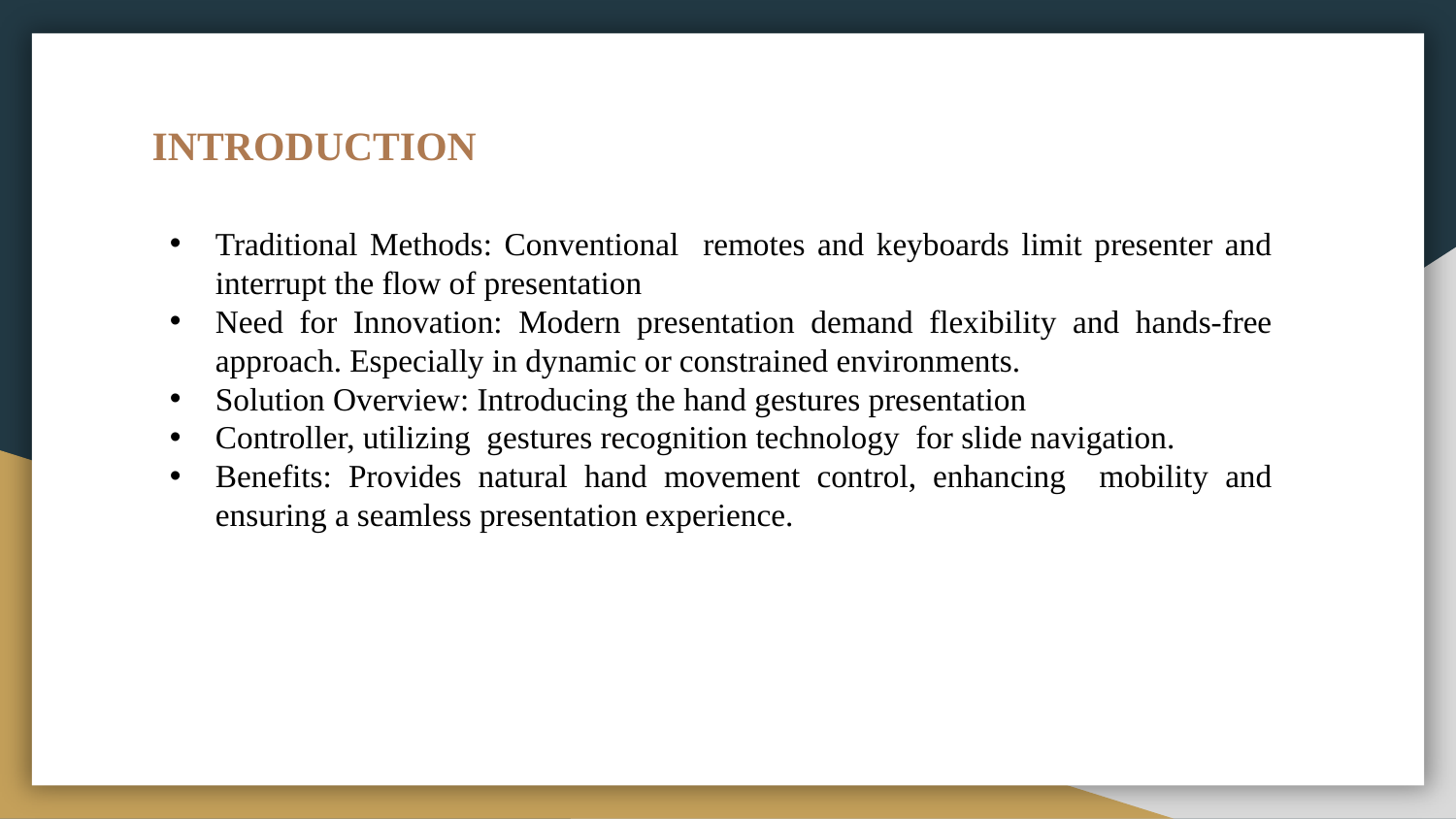

# INTRODUCTION
Traditional Methods: Conventional  remotes and keyboards limit presenter and interrupt the flow of presentation
Need for Innovation: Modern presentation demand flexibility and hands-free approach. Especially in dynamic or constrained environments.
Solution Overview: Introducing the hand gestures presentation
Controller, utilizing  gestures recognition technology  for slide navigation.
Benefits: Provides natural hand movement control, enhancing  mobility and ensuring a seamless presentation experience.